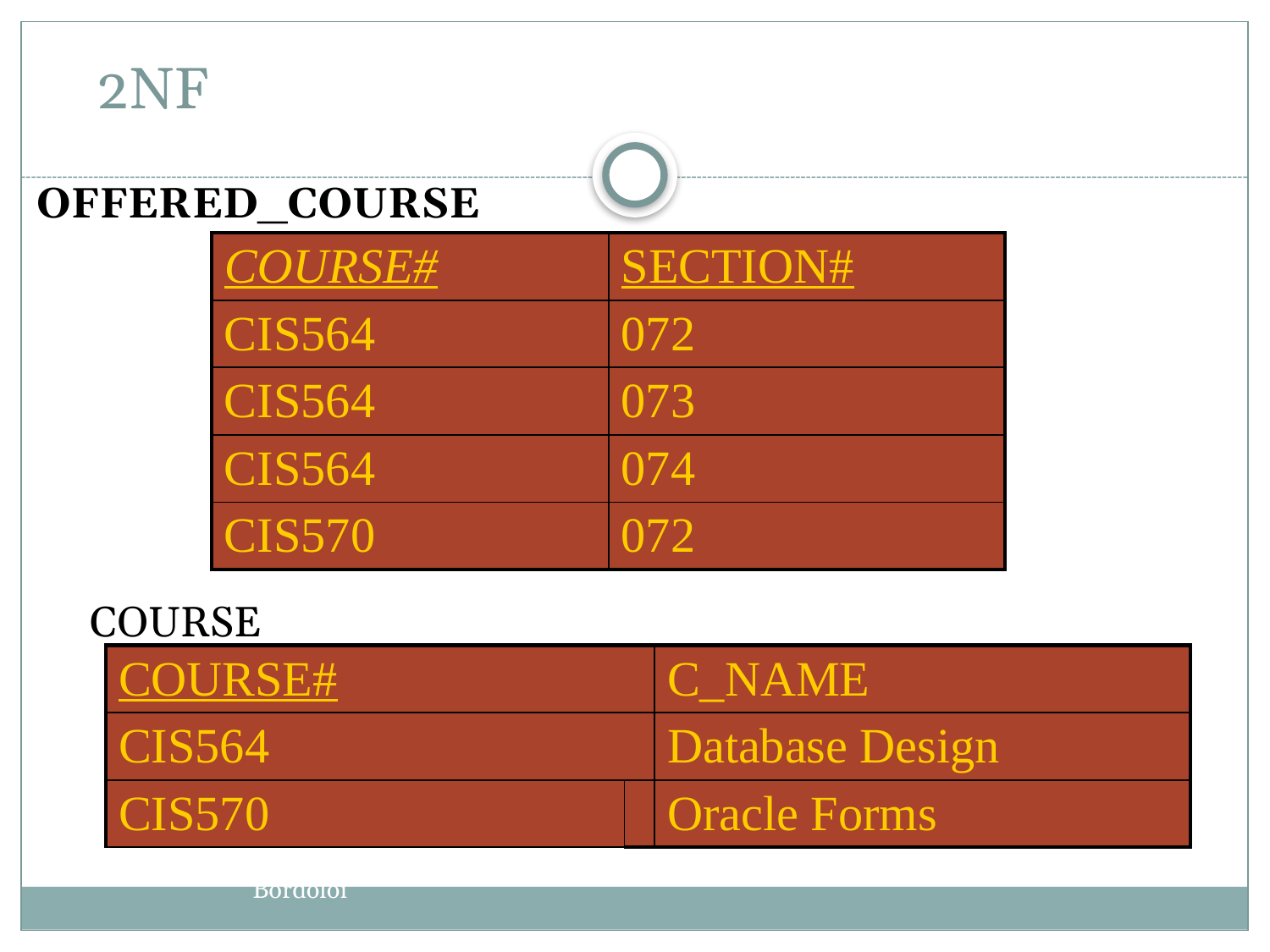

# 2NF
OFFERED_COURSE
| COURSE# | SECTION# |
| --- | --- |
| CIS564 | 072 |
| CIS564 | 073 |
| CIS564 | 074 |
| CIS570 | 072 |
COURSE
| COURSE# |  | C\_NAME |
| --- | --- | --- |
| CIS564 |  | Database Design |
| CIS570 |  | Oracle Forms |
Bordoloi